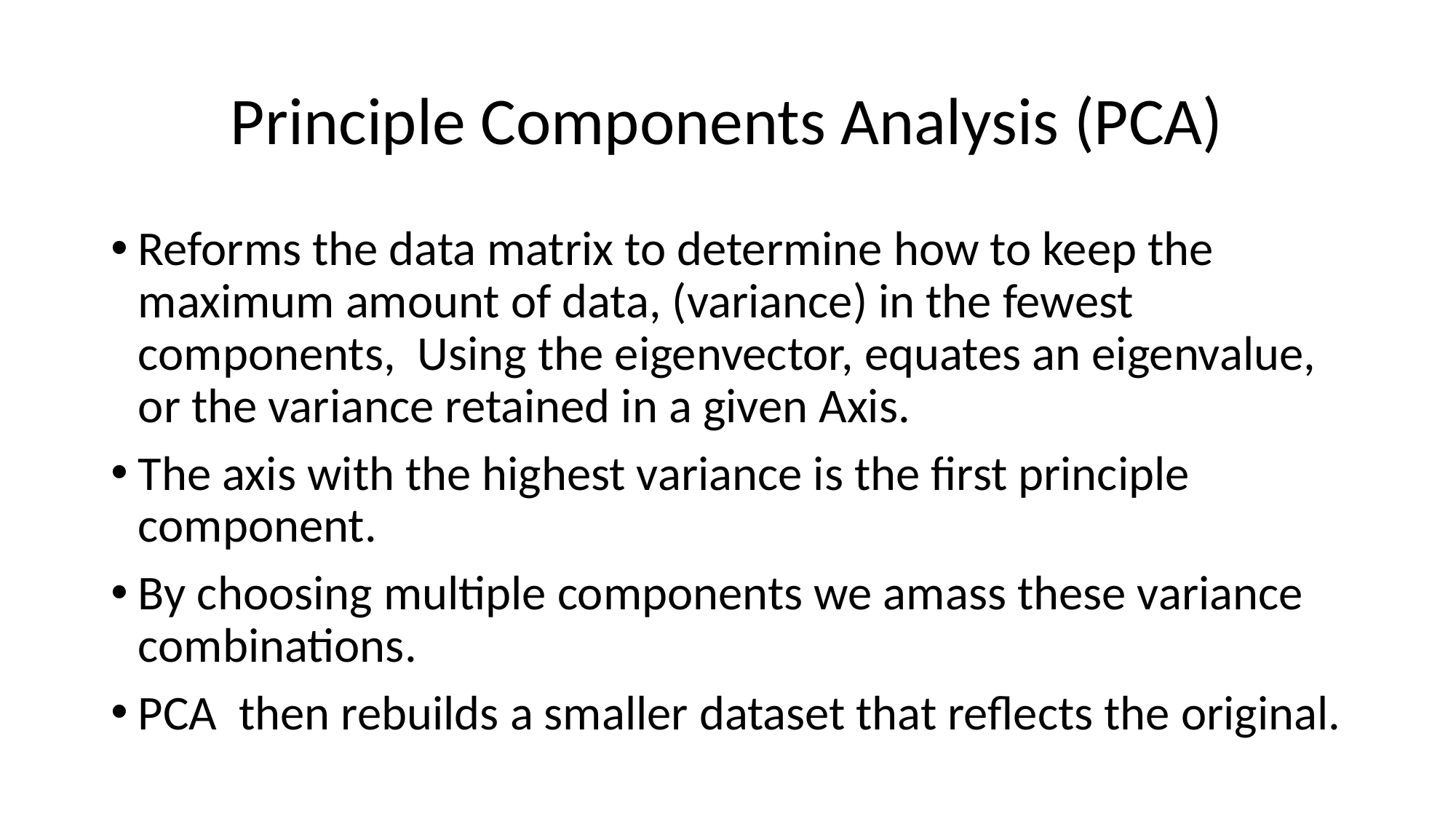

# Principle Components Analysis (PCA)
Reforms the data matrix to determine how to keep the maximum amount of data, (variance) in the fewest components,  Using the eigenvector, equates an eigenvalue, or the variance retained in a given Axis.
The axis with the highest variance is the first principle component.
By choosing multiple components we amass these variance combinations.
PCA  then rebuilds a smaller dataset that reflects the original.